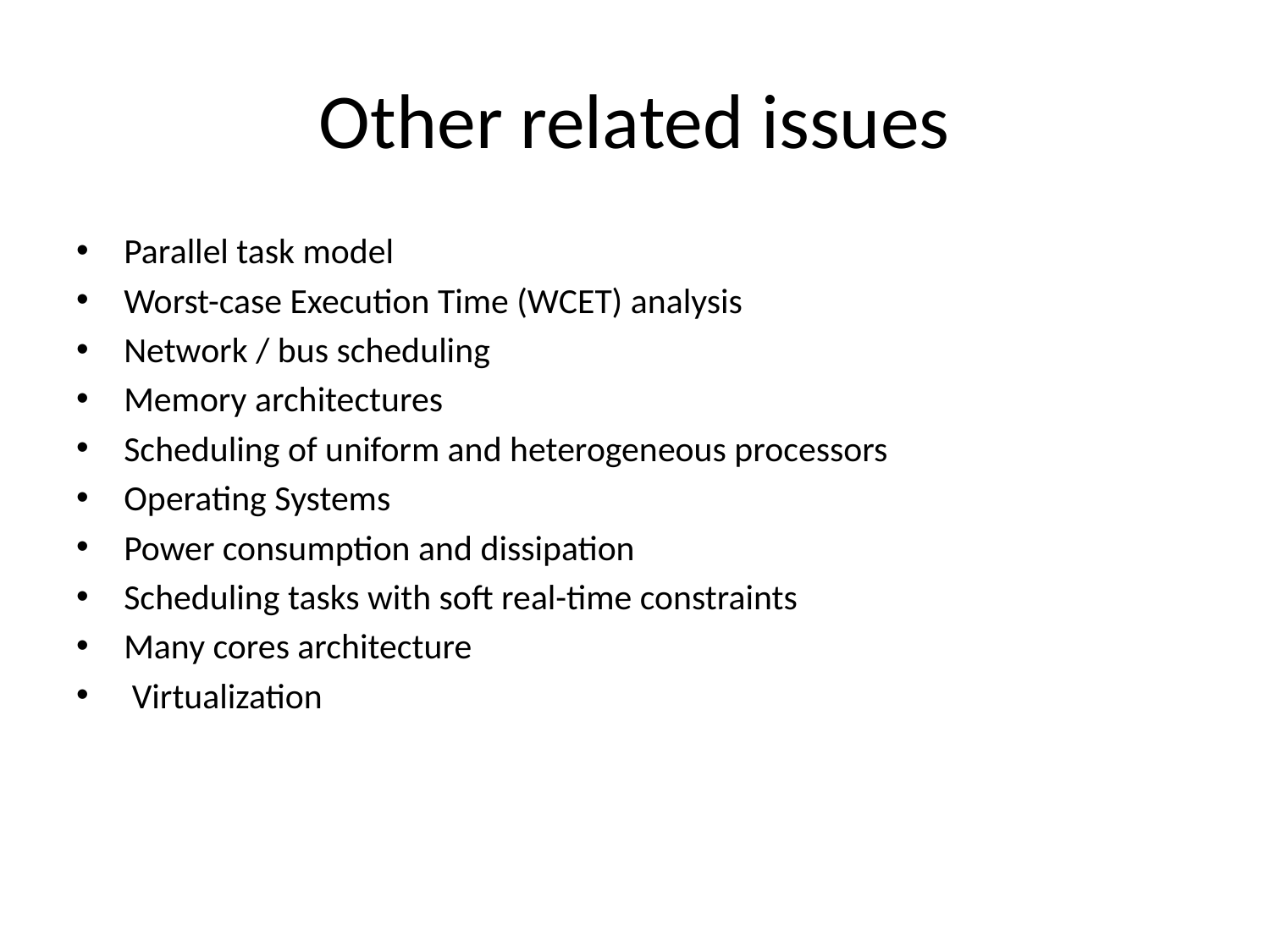

# Other related issues
Parallel task model
Worst-case Execution Time (WCET) analysis
Network / bus scheduling
Memory architectures
Scheduling of uniform and heterogeneous processors
Operating Systems
Power consumption and dissipation
Scheduling tasks with soft real-time constraints
Many cores architecture
 Virtualization